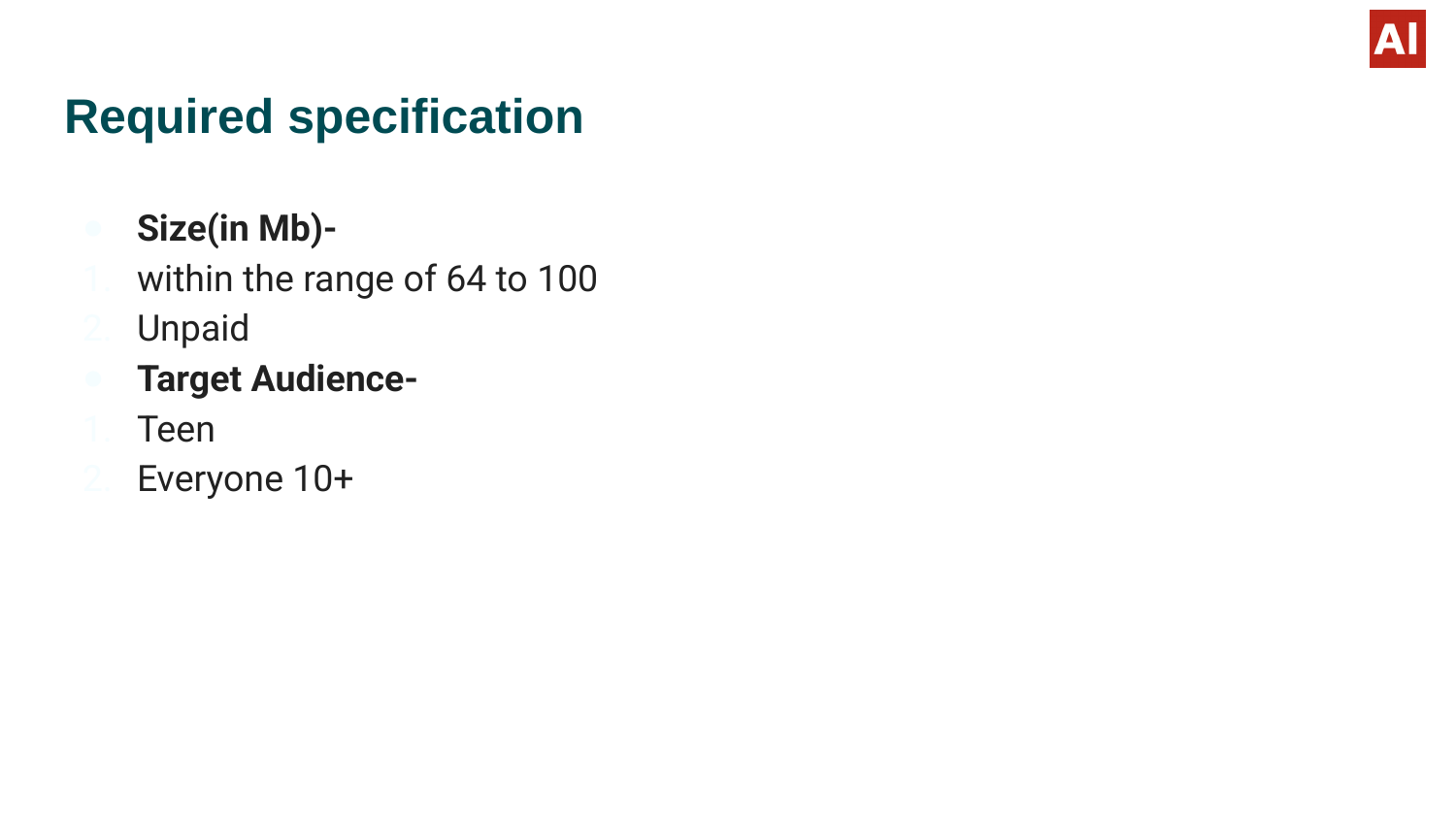

# Required specification
Size(in Mb)-
within the range of 64 to 100
Unpaid
Target Audience-
Teen
Everyone 10+